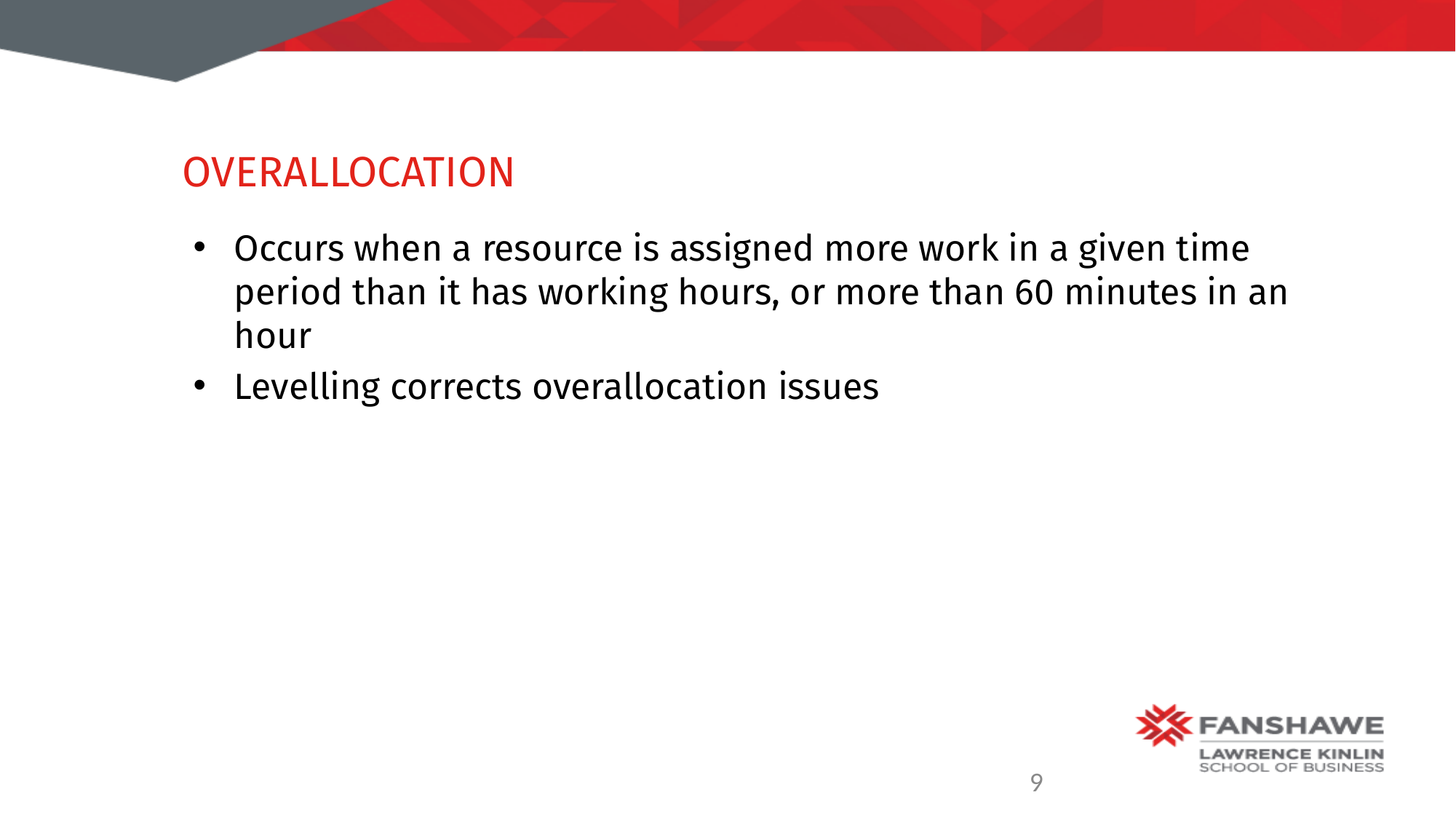

# Overallocation
Occurs when a resource is assigned more work in a given time period than it has working hours, or more than 60 minutes in an hour
Levelling corrects overallocation issues
9